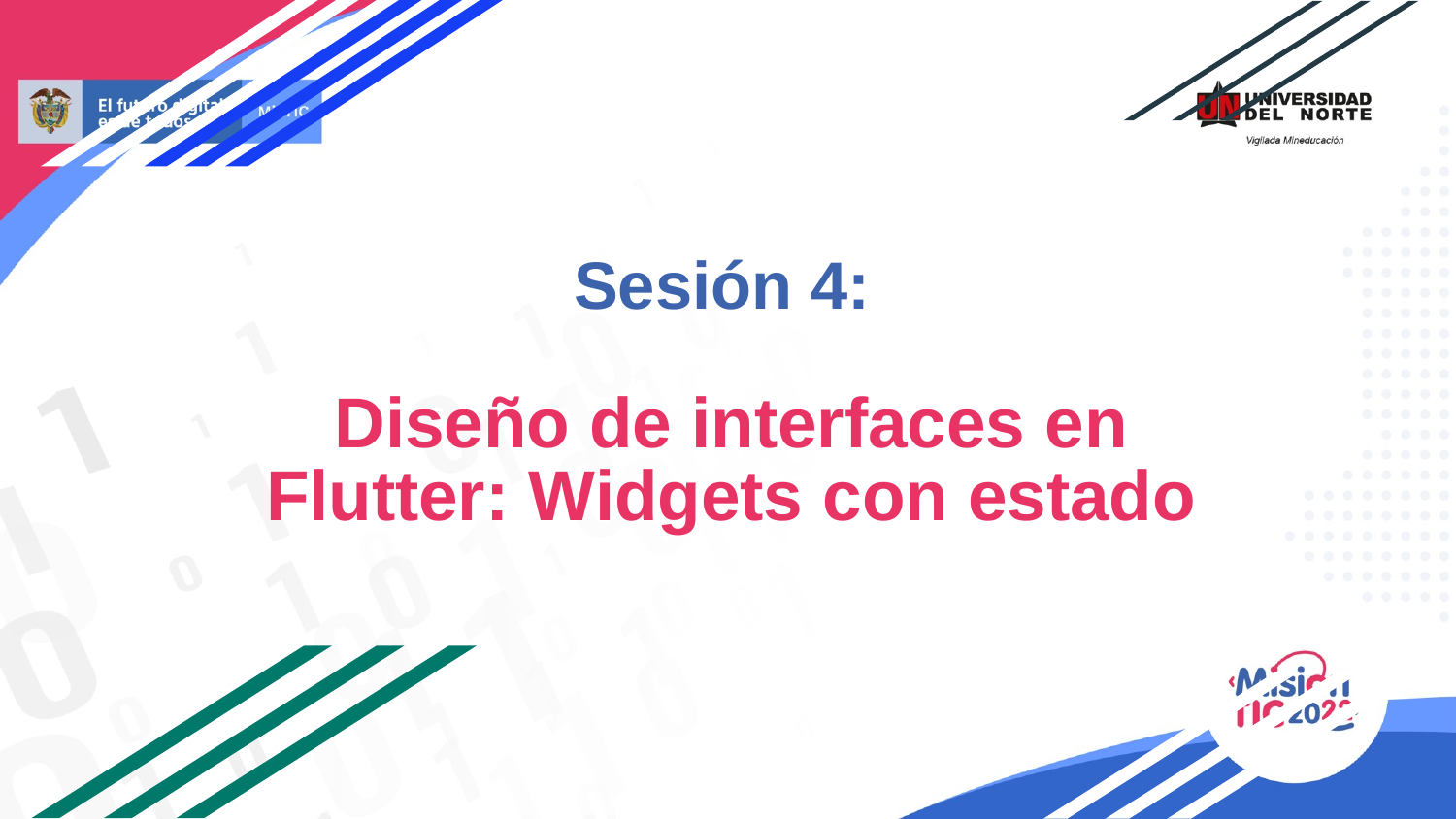

# Sesión 4:

Diseño de interfaces en Flutter: Widgets con estado